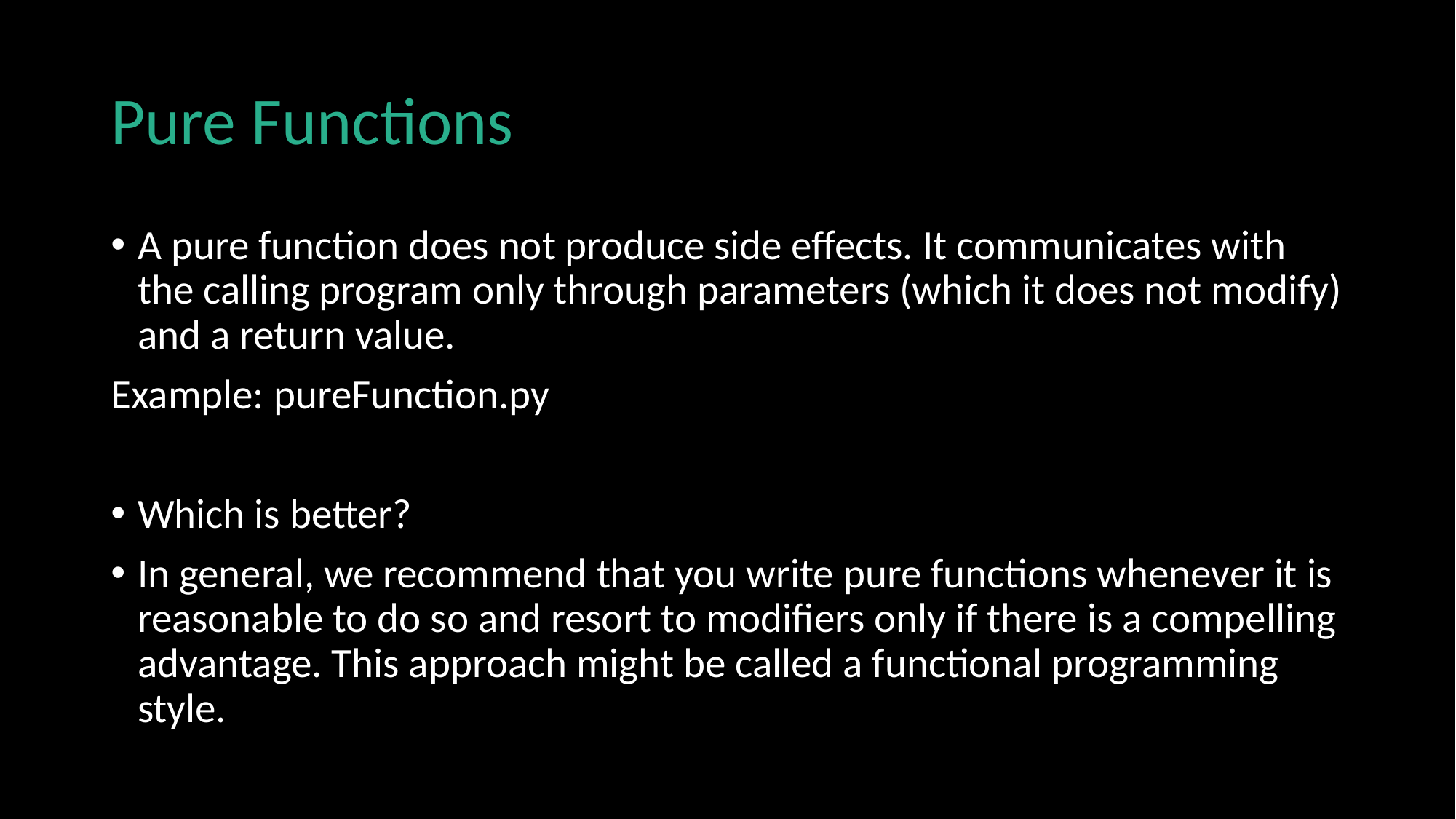

# Pure Functions
A pure function does not produce side effects. It communicates with the calling program only through parameters (which it does not modify) and a return value.
Example: pureFunction.py

Which is better?
In general, we recommend that you write pure functions whenever it is reasonable to do so and resort to modifiers only if there is a compelling advantage. This approach might be called a functional programming style.